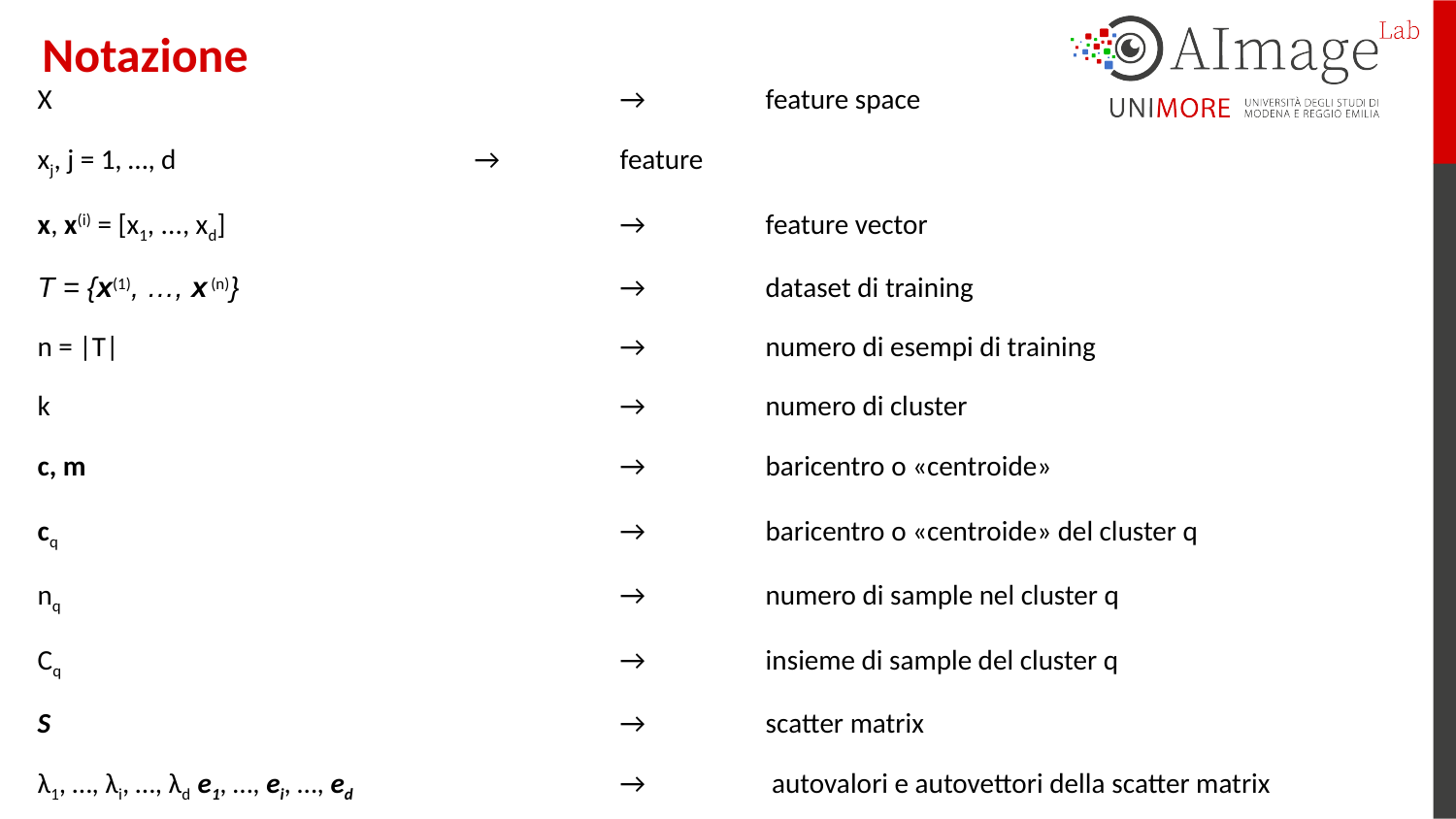

Notazione
X				→	feature space
xj, j = 1, …, d 			→ 	feature
x, x(i) = [x1, ..., xd] 			→ 	feature vector
T = {x(1), …, x (n)} 			→ 	dataset di training
n = |T| 				→ 	numero di esempi di training
k				→              	numero di cluster
c, m  				→ 	baricentro o «centroide»
cq  				→ 	baricentro o «centroide» del cluster q
nq  				→ 	numero di sample nel cluster q
Cq  				→  	insieme di sample del cluster q
S 				→  	scatter matrix
λ1, …, λi, …, λd  e1, …, ei, …, ed		→  	 autovalori e autovettori della scatter matrix